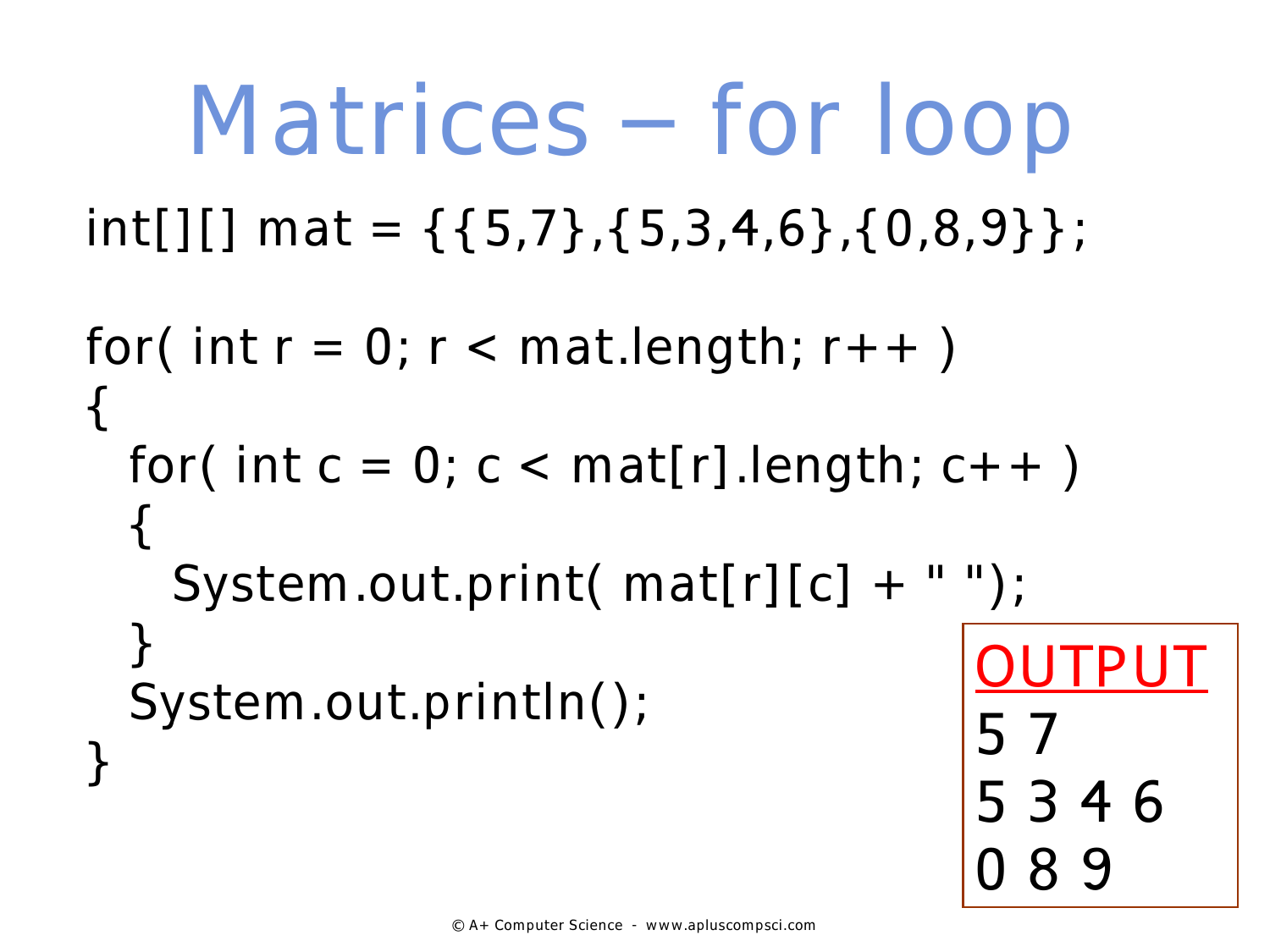

Matrices – for loop
int[][] mat = {{5,7},{5,3,4,6},{0,8,9}};

for( int r = 0; r < mat.length; r++ )
{
   for( int c = 0; c < mat[r].length; c++ )
   {
      System.out.print( mat[r][c] + " ");
   }
   System.out.println();
}

OUTPUT
5 7
5 3 4 6
0 8 9

© A+ Computer Science  -  www.apluscompsci.com